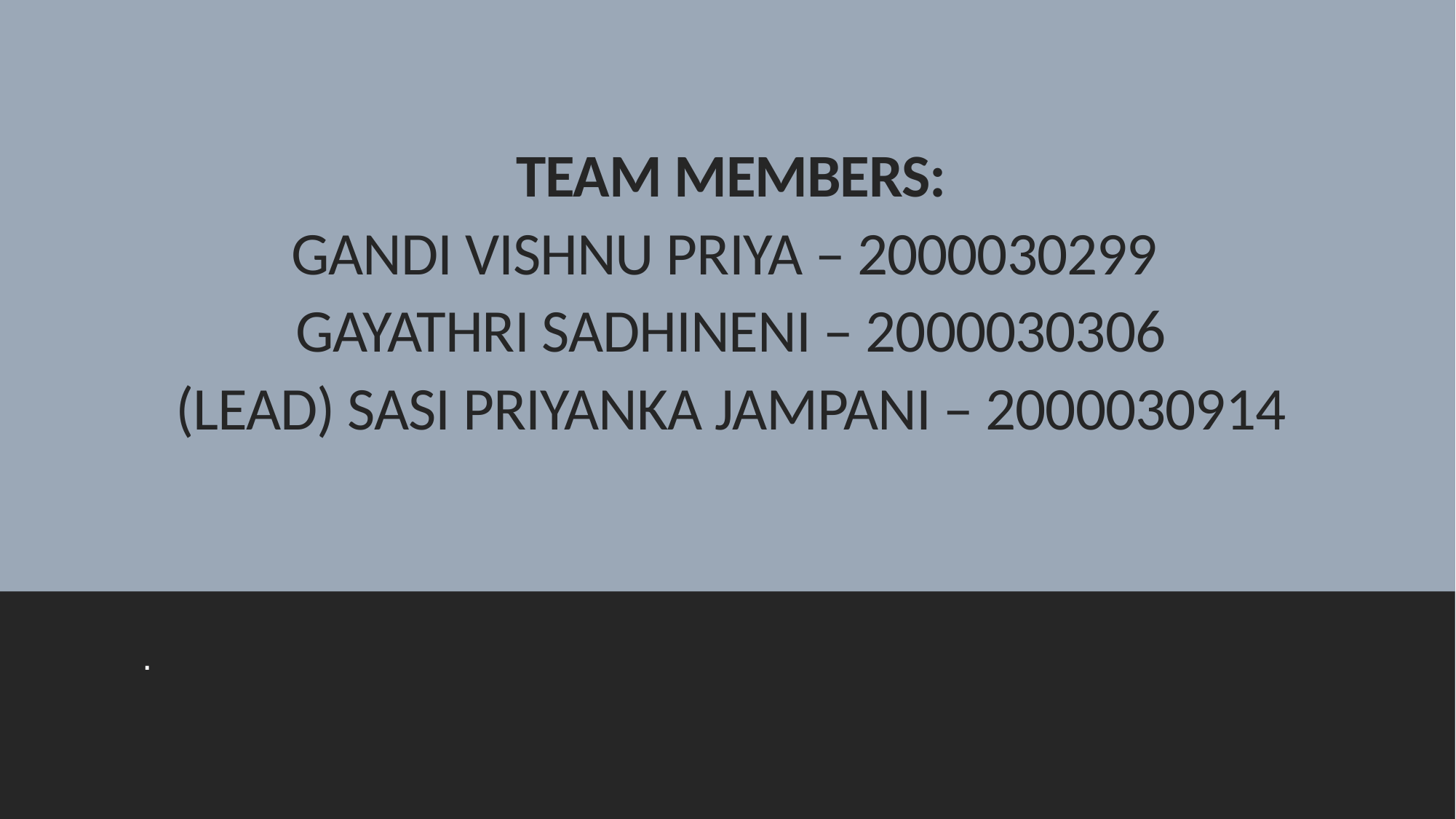

# TEAM MEMBERS: GANDI VISHNU PRIYA – 2000030299 GAYATHRI SADHINENI – 2000030306 (LEAD) SASI PRIYANKA JAMPANI – 2000030914

.